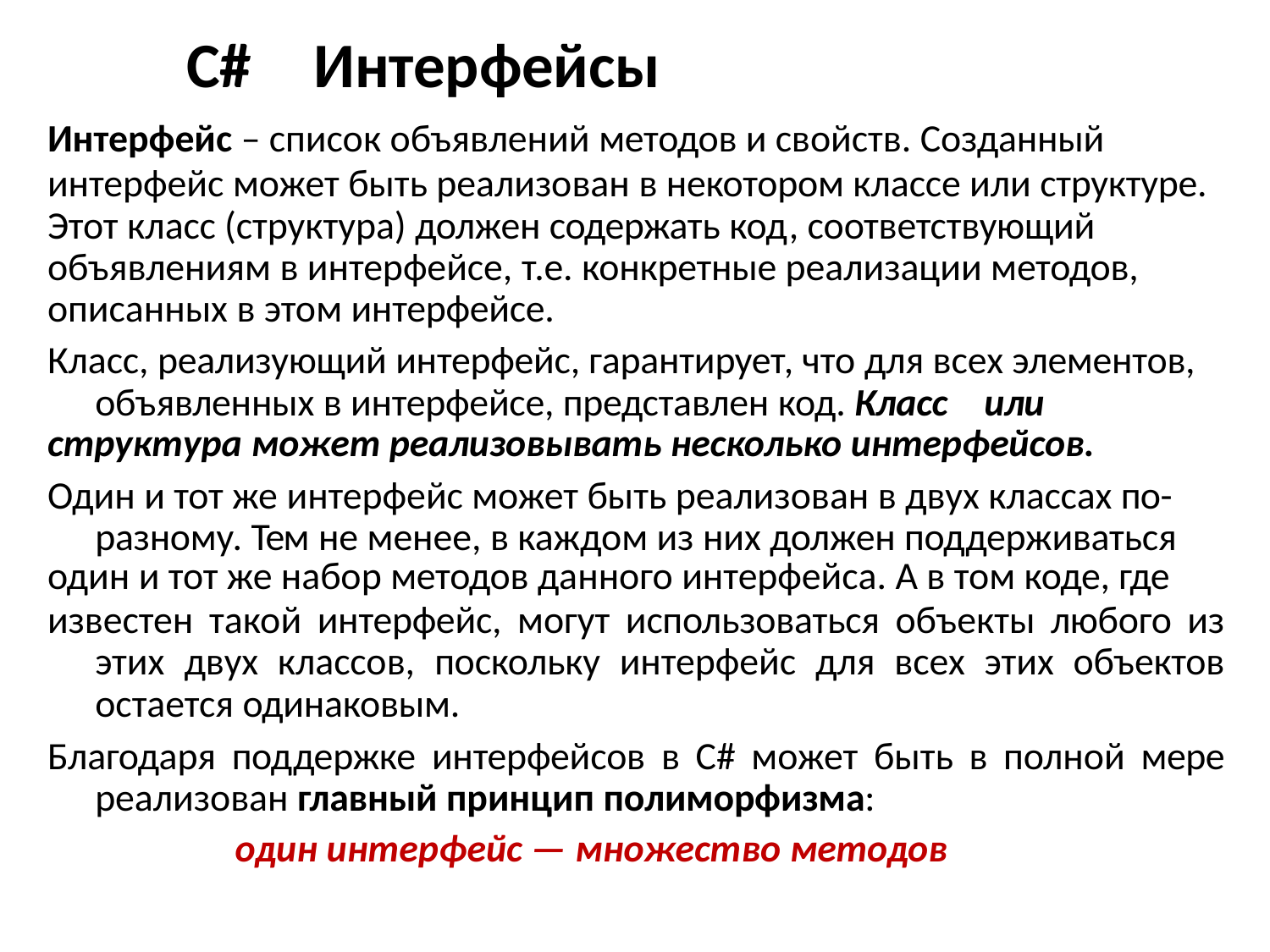

# C#	Интерфейсы
Интерфейс – список объявлений методов и свойств. Созданный
интерфейс может быть реализован в некотором классе или структуре. Этот класс (структура) должен содержать код, соответствующий объявлениям в интерфейсе, т.е. конкретные реализации методов,
описанных в этом интерфейсе.
Класс, реализующий интерфейс, гарантирует, что для всех элементов, объявленных в интерфейсе, представлен код. Класс	или
структура может реализовывать несколько интерфейсов.
Один и тот же интерфейс может быть реализован в двух классах по- разному. Тем не менее, в каждом из них должен поддерживаться
один и тот же набор методов данного интерфейса. А в том коде, где
известен такой интерфейс, могут использоваться объекты любого из этих двух классов, поскольку интерфейс для всех этих объектов остается одинаковым.
Благодаря поддержке интерфейсов в C# может быть в полной мере реализован главный принцип полиморфизма:
один интерфейс — множество методов